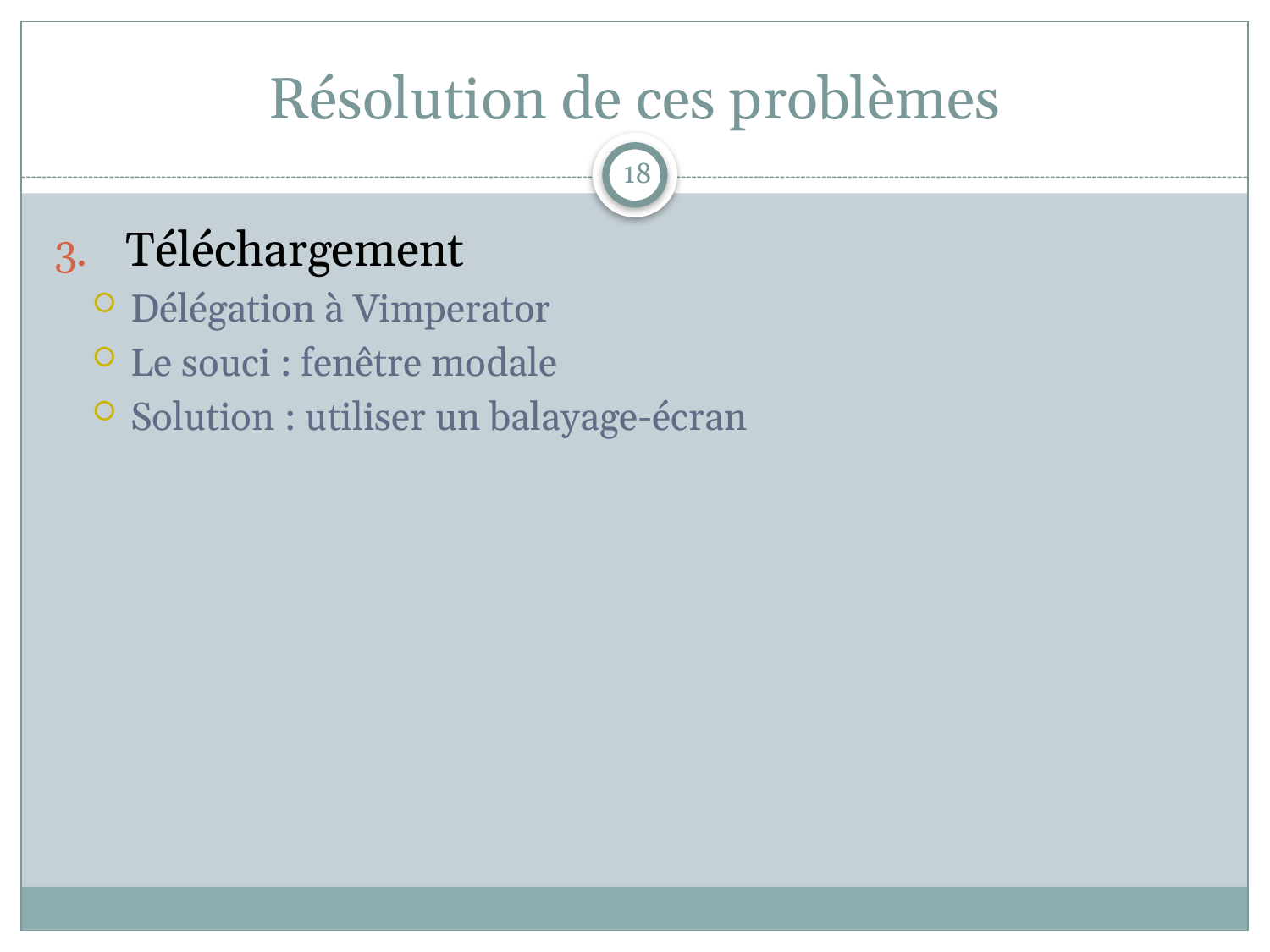

# Résolution de ces problèmes
18
Téléchargement
Délégation à Vimperator
Le souci : fenêtre modale
Solution : utiliser un balayage-écran